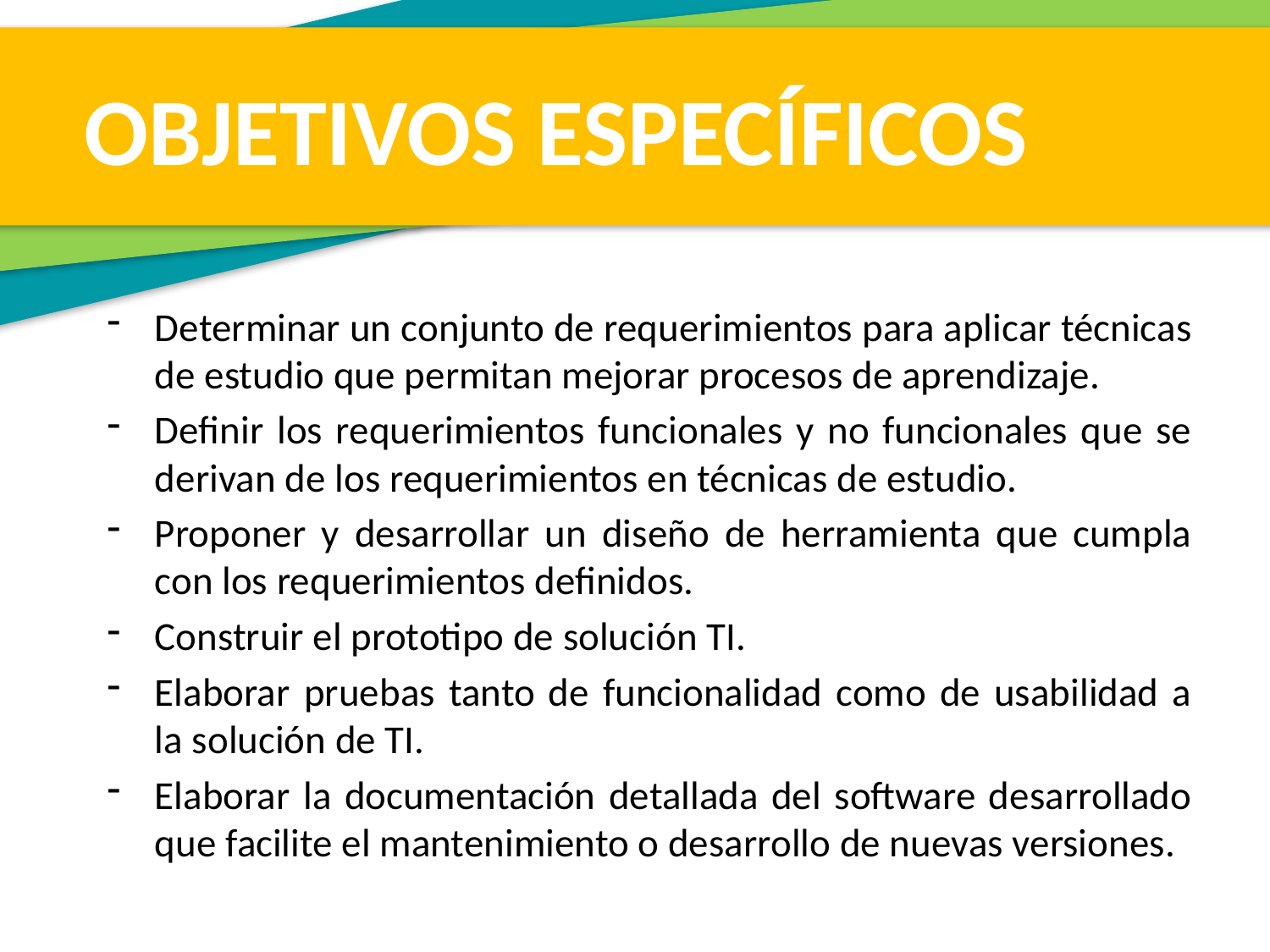

OBJETIVOS ESPECÍFICOS

Determinar un conjunto de requerimientos para aplicar técnicas de estudio que permitan mejorar procesos de aprendizaje.
Definir los requerimientos funcionales y no funcionales que se derivan de los requerimientos en técnicas de estudio.
Proponer y desarrollar un diseño de herramienta que cumpla con los requerimientos definidos.
Construir el prototipo de solución TI.
Elaborar pruebas tanto de funcionalidad como de usabilidad a la solución de TI.
Elaborar la documentación detallada del software desarrollado que facilite el mantenimiento o desarrollo de nuevas versiones.